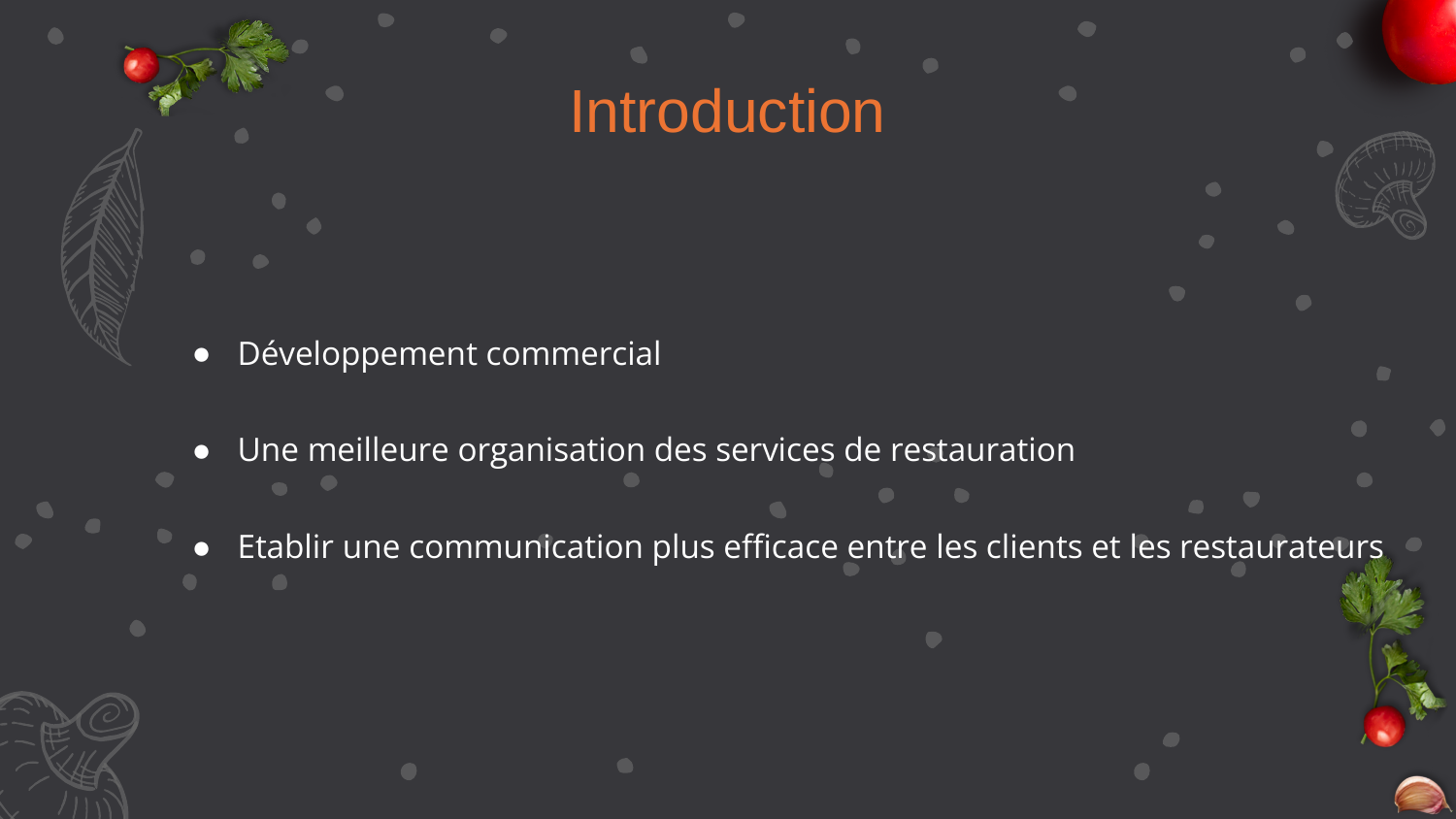

# Introduction
Développement commercial
Une meilleure organisation des services de restauration
Etablir une communication plus efficace entre les clients et les restaurateurs